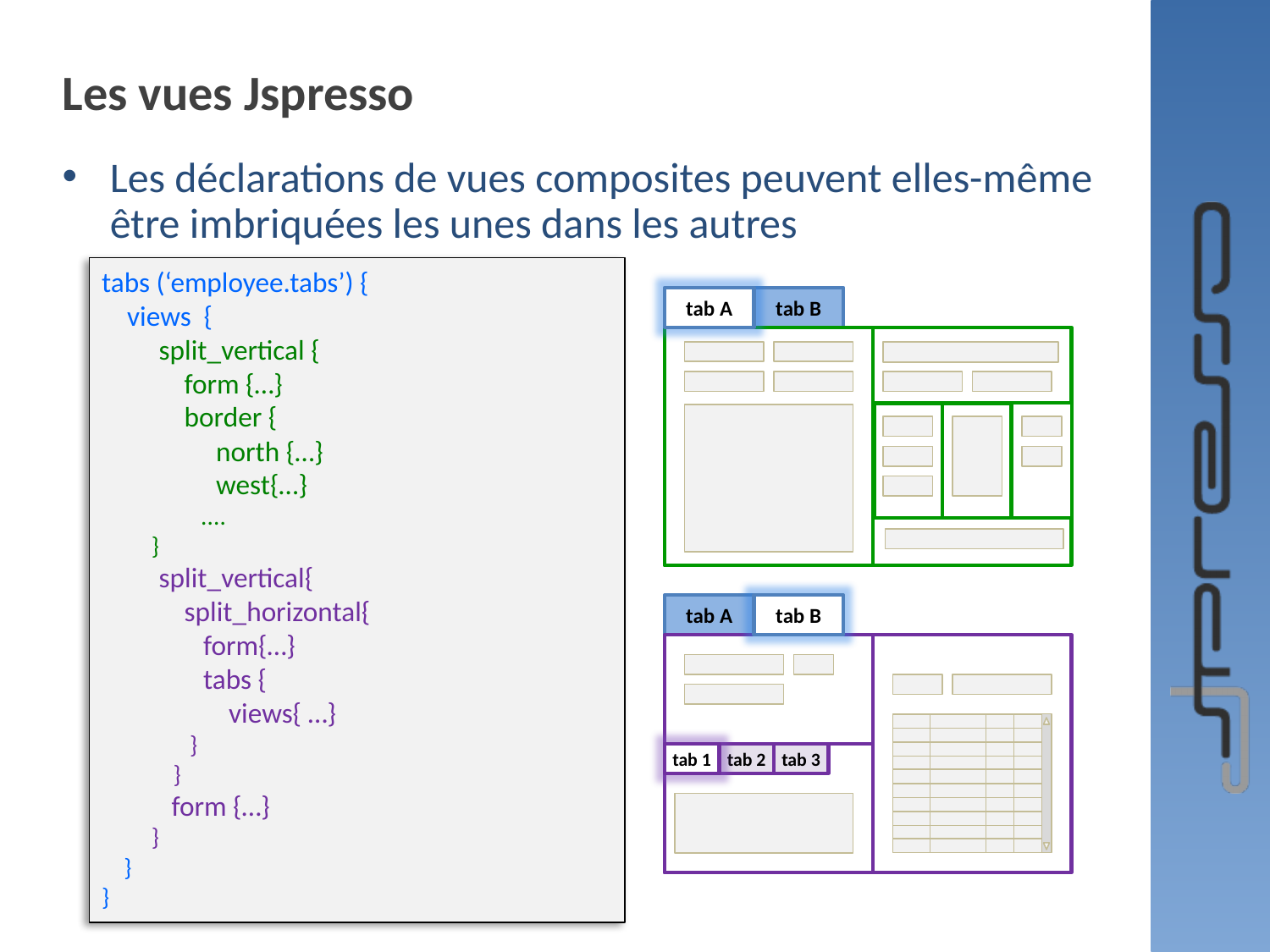

# Les vues Jspresso
Les déclarations de vues composites peuvent elles-même être imbriquées les unes dans les autres
tabs (‘employee.tabs’) {
    views  {
         split_vertical {
             form {…}
             border {
                  north {…}
                  west{…}
                  ....
         }
         split_vertical{
             split_horizontal{
                form{…}
                tabs {
                    views{ …}
                }
             }
           form {…}
         }
    }
}
tab A
tab B
A

tab A
tab B
A

tab 1
tab 2
tab 3